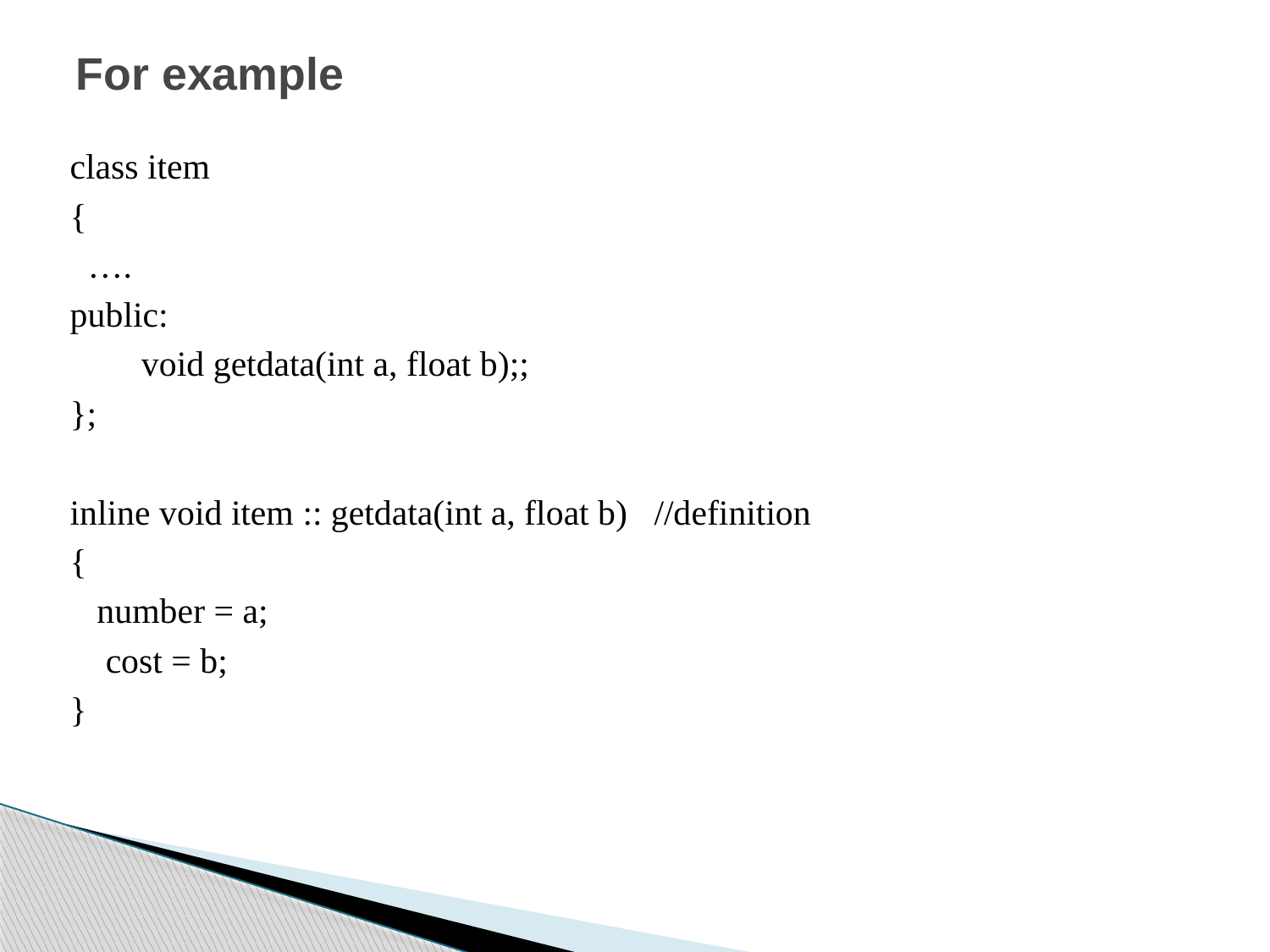

# For example
class item
{
  ….
public:
        void getdata(int a, float b);;
};

inline void item :: getdata(int a, float b)   //definition
{
   number = a;
    cost = b;
}